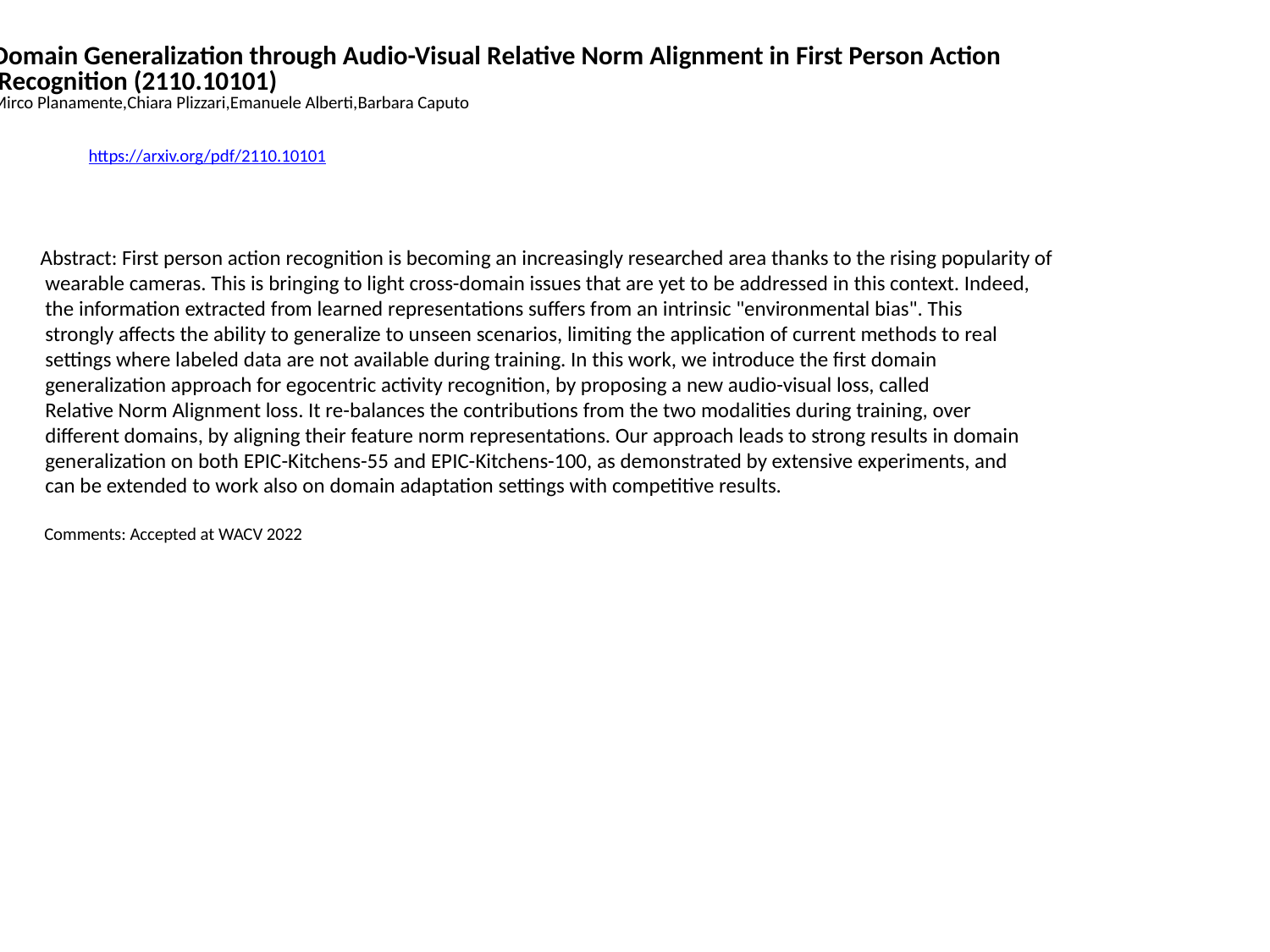

Domain Generalization through Audio-Visual Relative Norm Alignment in First Person Action
 Recognition (2110.10101)
Mirco Planamente,Chiara Plizzari,Emanuele Alberti,Barbara Caputo

https://arxiv.org/pdf/2110.10101

Abstract: First person action recognition is becoming an increasingly researched area thanks to the rising popularity of
 wearable cameras. This is bringing to light cross-domain issues that are yet to be addressed in this context. Indeed,
 the information extracted from learned representations suffers from an intrinsic "environmental bias". This
 strongly affects the ability to generalize to unseen scenarios, limiting the application of current methods to real
 settings where labeled data are not available during training. In this work, we introduce the first domain
 generalization approach for egocentric activity recognition, by proposing a new audio-visual loss, called
 Relative Norm Alignment loss. It re-balances the contributions from the two modalities during training, over
 different domains, by aligning their feature norm representations. Our approach leads to strong results in domain
 generalization on both EPIC-Kitchens-55 and EPIC-Kitchens-100, as demonstrated by extensive experiments, and
 can be extended to work also on domain adaptation settings with competitive results.
 Comments: Accepted at WACV 2022